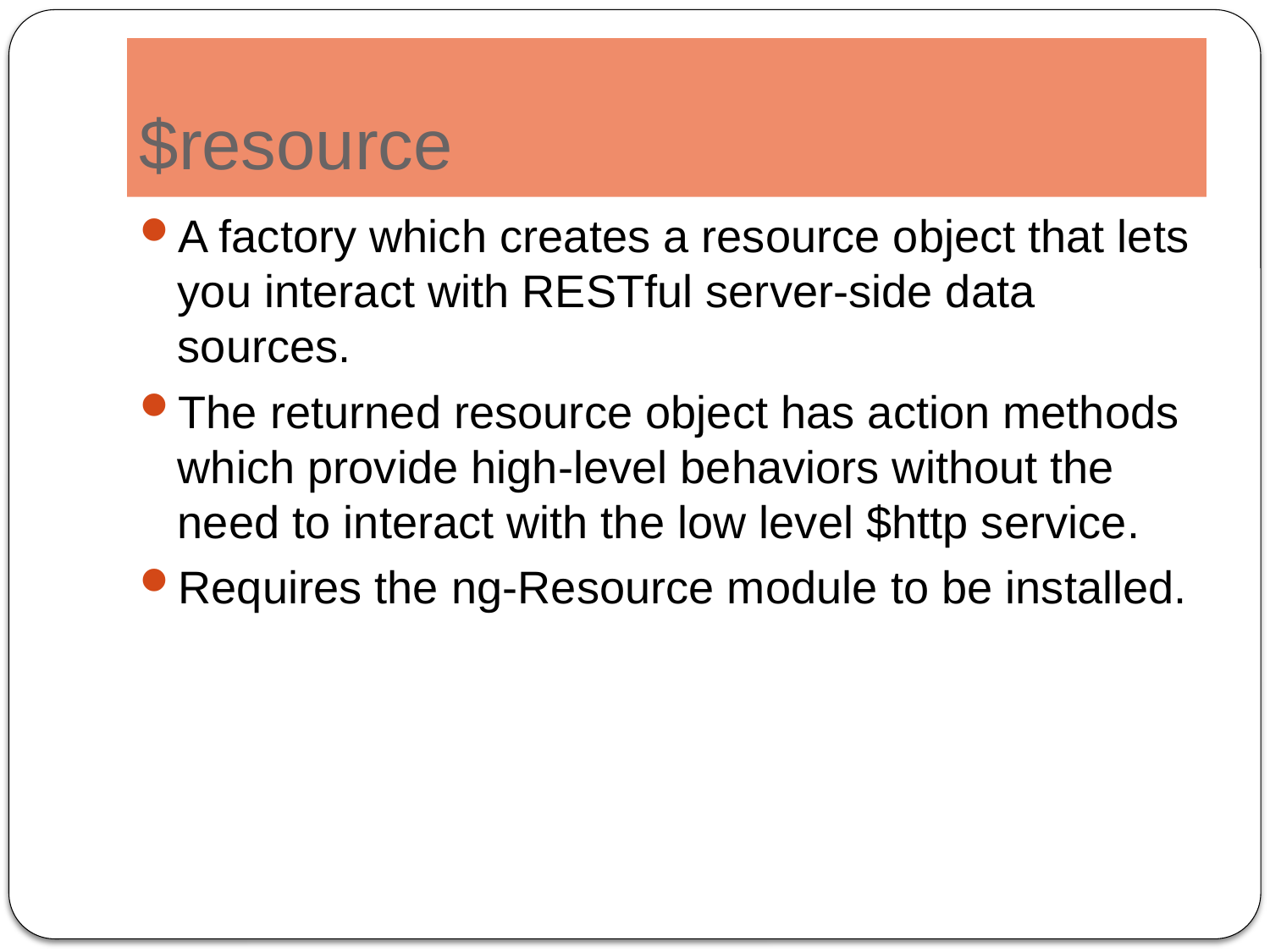

# $resource
A factory which creates a resource object that lets you interact with RESTful server-side data sources.
The returned resource object has action methods which provide high-level behaviors without the need to interact with the low level $http service.
Requires the ng-Resource module to be installed.